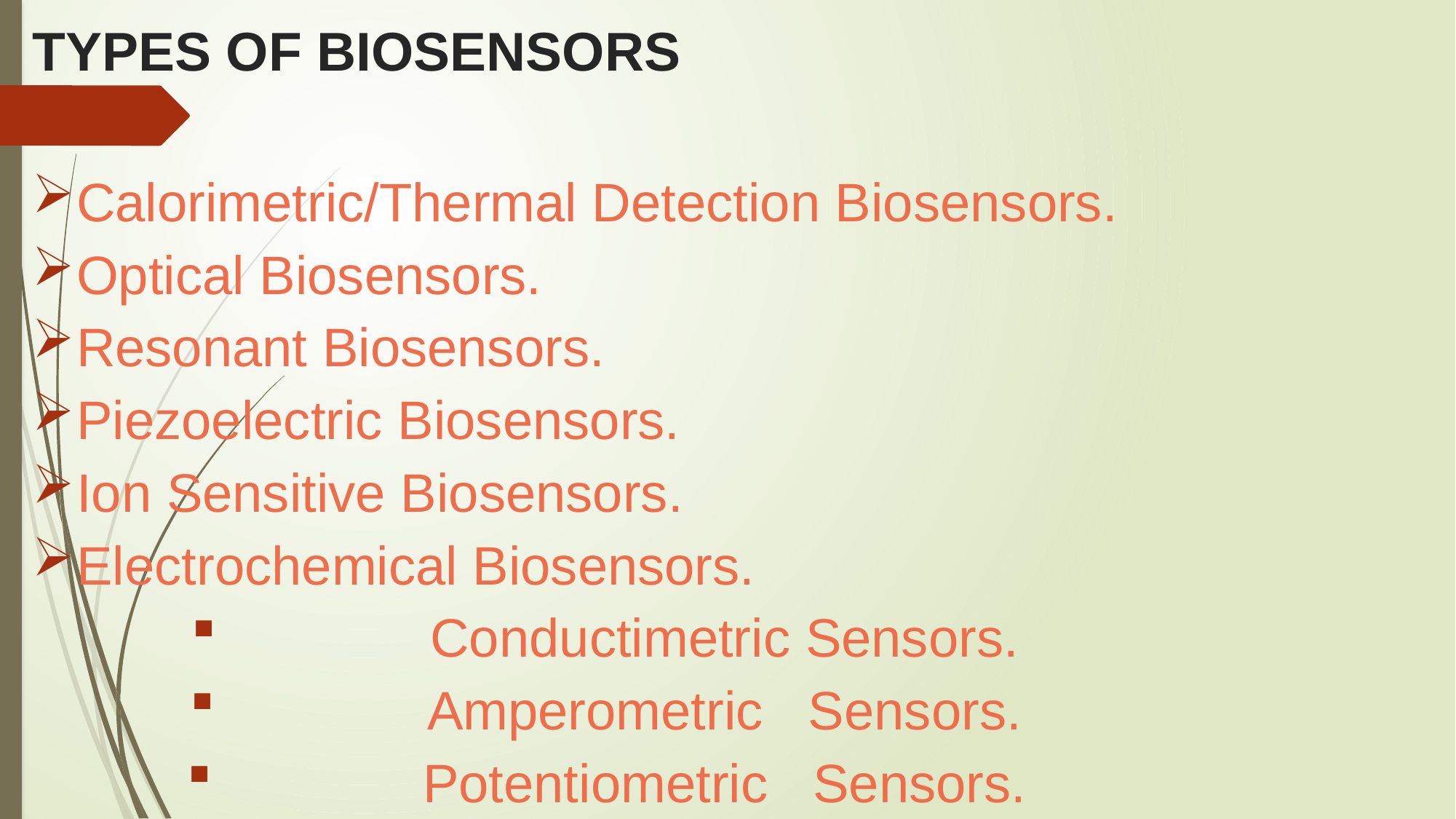

# TYPES OF BIOSENSORS

Calorimetric/Thermal Detection Biosensors.
Optical Biosensors.
Resonant Biosensors.
Piezoelectric Biosensors.
Ion Sensitive Biosensors.
Electrochemical Biosensors.
Conductimetric Sensors.
Amperometric   Sensors.
Potentiometric   Sensors.